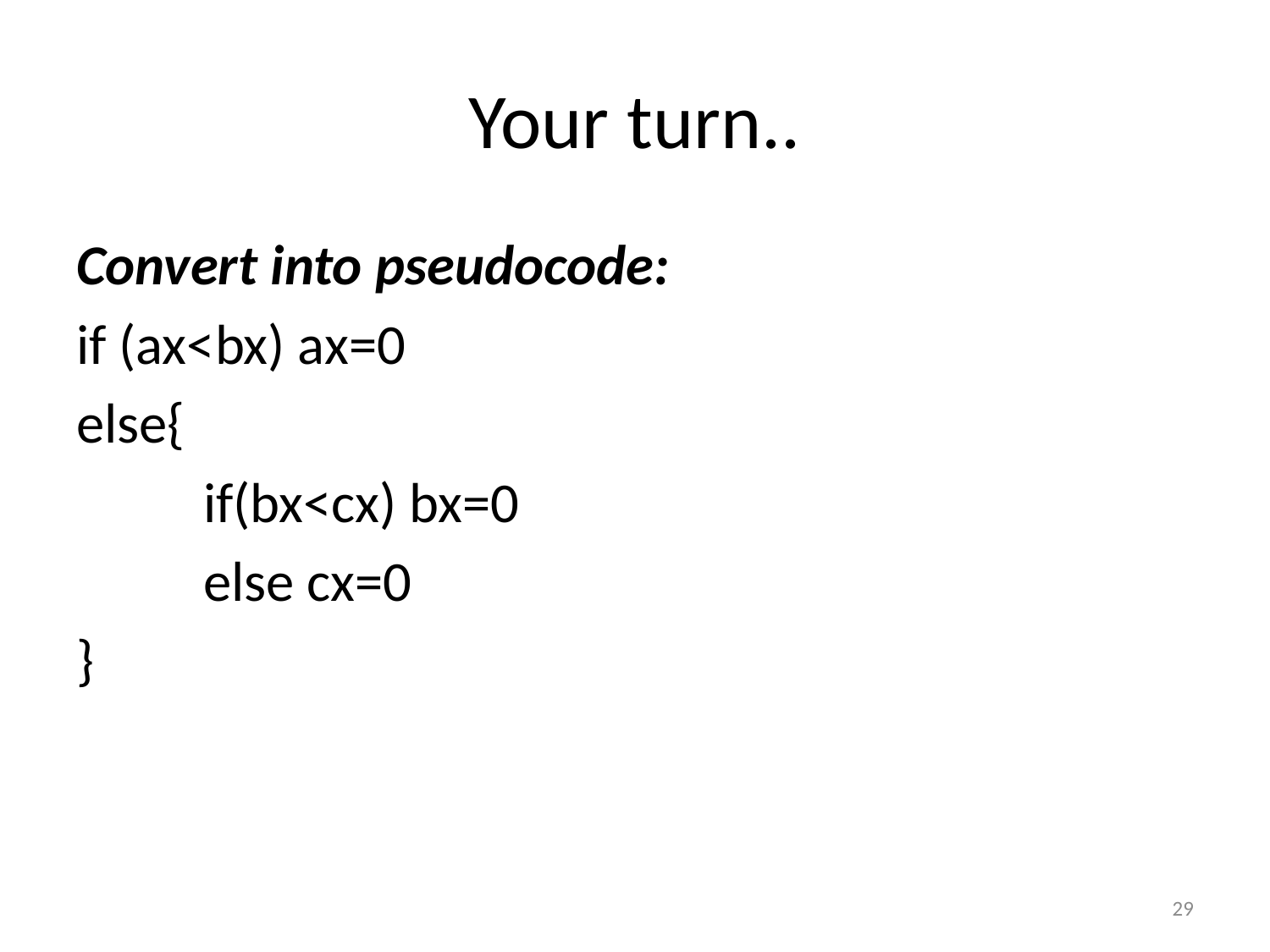

# Your turn..
Convert into pseudocode:
if (ax<bx) ax=0
else{
	if(bx<cx) bx=0
	else cx=0
}
29